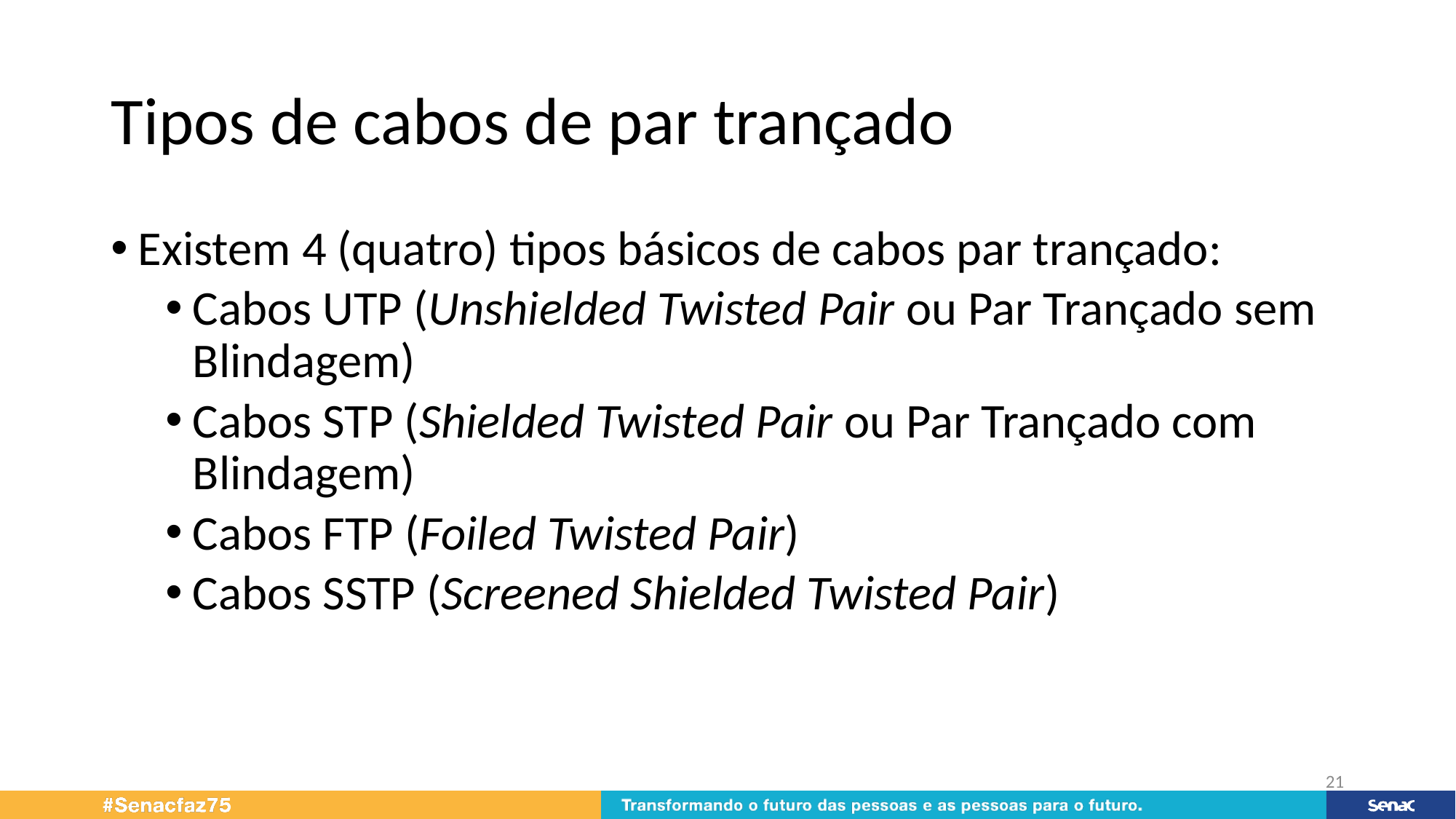

# Tipos de cabos de par trançado
Existem 4 (quatro) tipos básicos de cabos par trançado:
Cabos UTP (Unshielded Twisted Pair ou Par Trançado sem Blindagem)
Cabos STP (Shielded Twisted Pair ou Par Trançado com Blindagem)
Cabos FTP (Foiled Twisted Pair)
Cabos SSTP (Screened Shielded Twisted Pair)

21